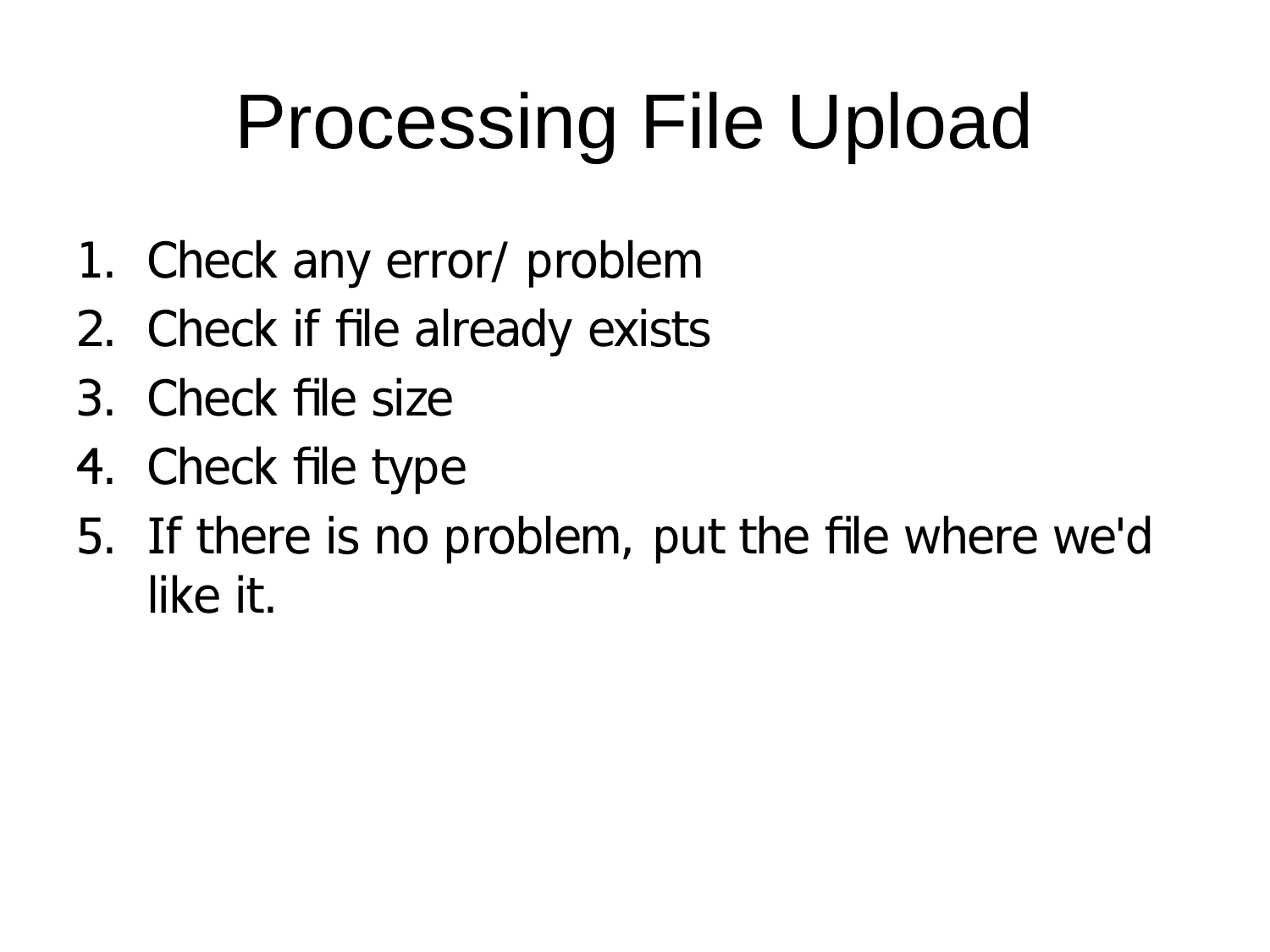

# Processing File Upload
Check any error/ problem
Check if file already exists
Check file size
Check file type
If there is no problem, put the file where we'd like it.